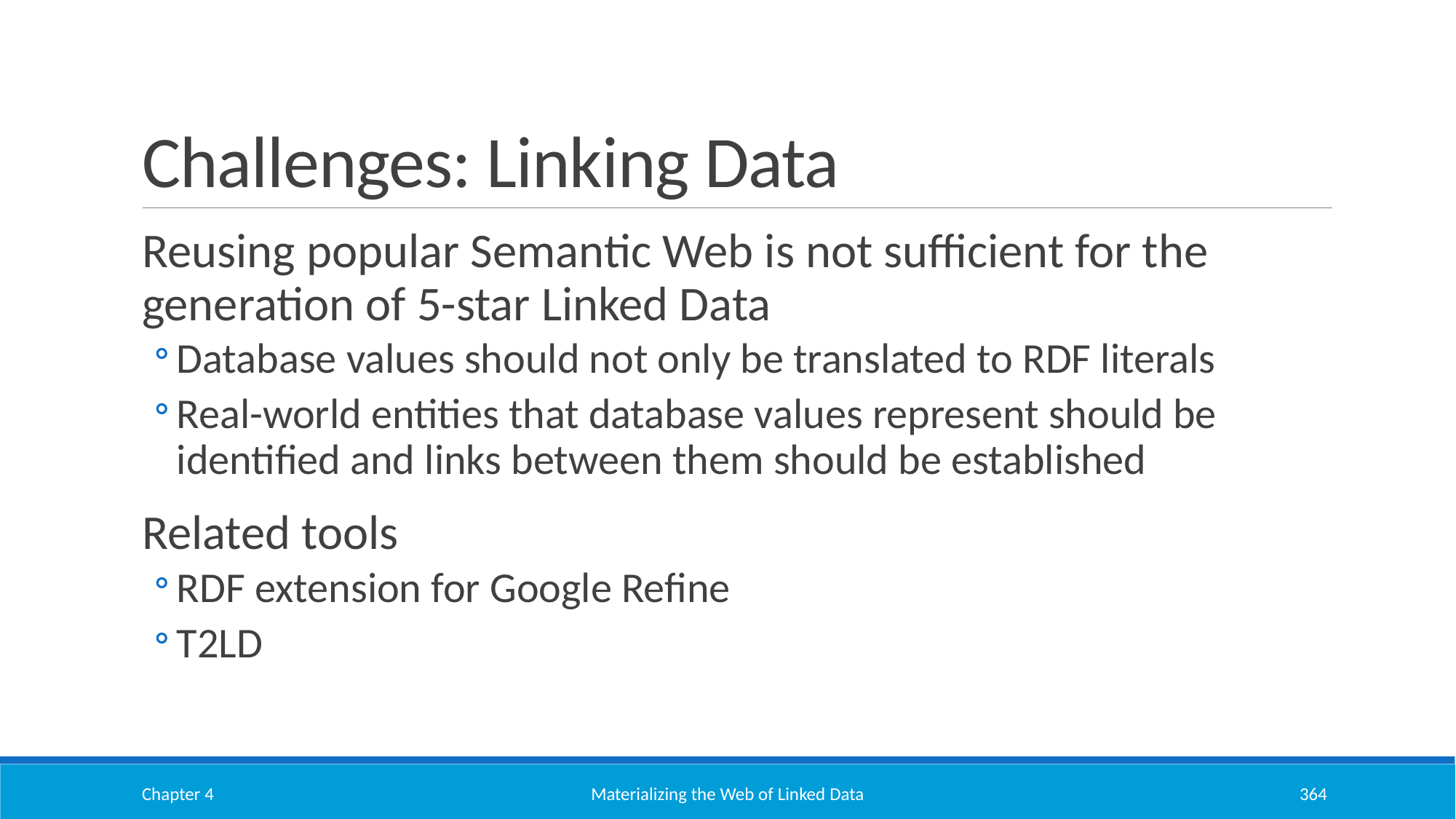

# Challenges: Linking Data
Reusing popular Semantic Web is not sufficient for the generation of 5-star Linked Data
Database values should not only be translated to RDF literals
Real-world entities that database values represent should be identified and links between them should be established
Related tools
RDF extension for Google Refine
T2LD
Chapter 4
Materializing the Web of Linked Data
364